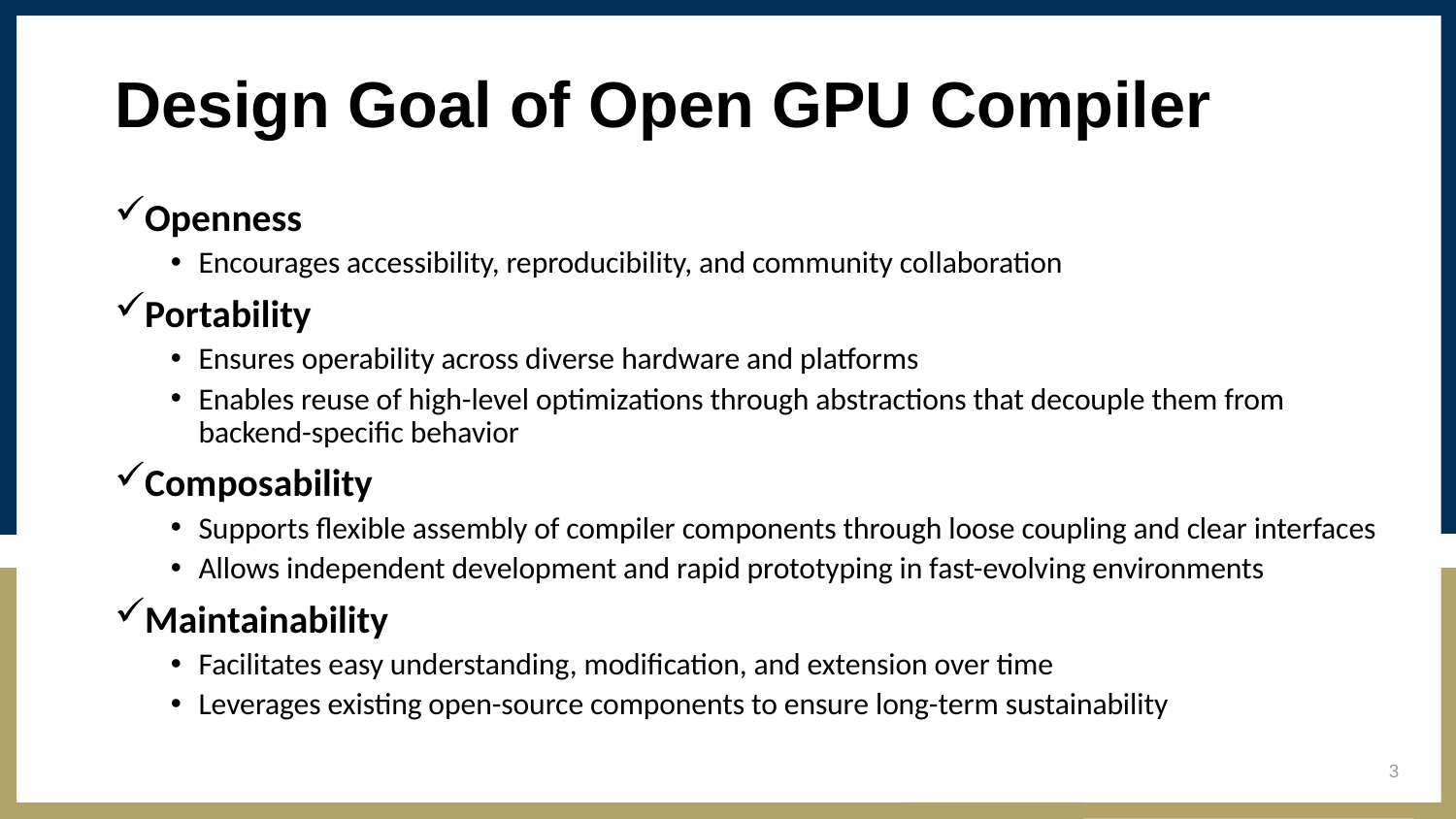

# Design Goal of Open GPU Compiler
Openness
Encourages accessibility, reproducibility, and community collaboration
Portability
Ensures operability across diverse hardware and platforms
Enables reuse of high-level optimizations through abstractions that decouple them from backend-specific behavior
Composability
Supports flexible assembly of compiler components through loose coupling and clear interfaces
Allows independent development and rapid prototyping in fast-evolving environments
Maintainability
Facilitates easy understanding, modification, and extension over time
Leverages existing open-source components to ensure long-term sustainability
3